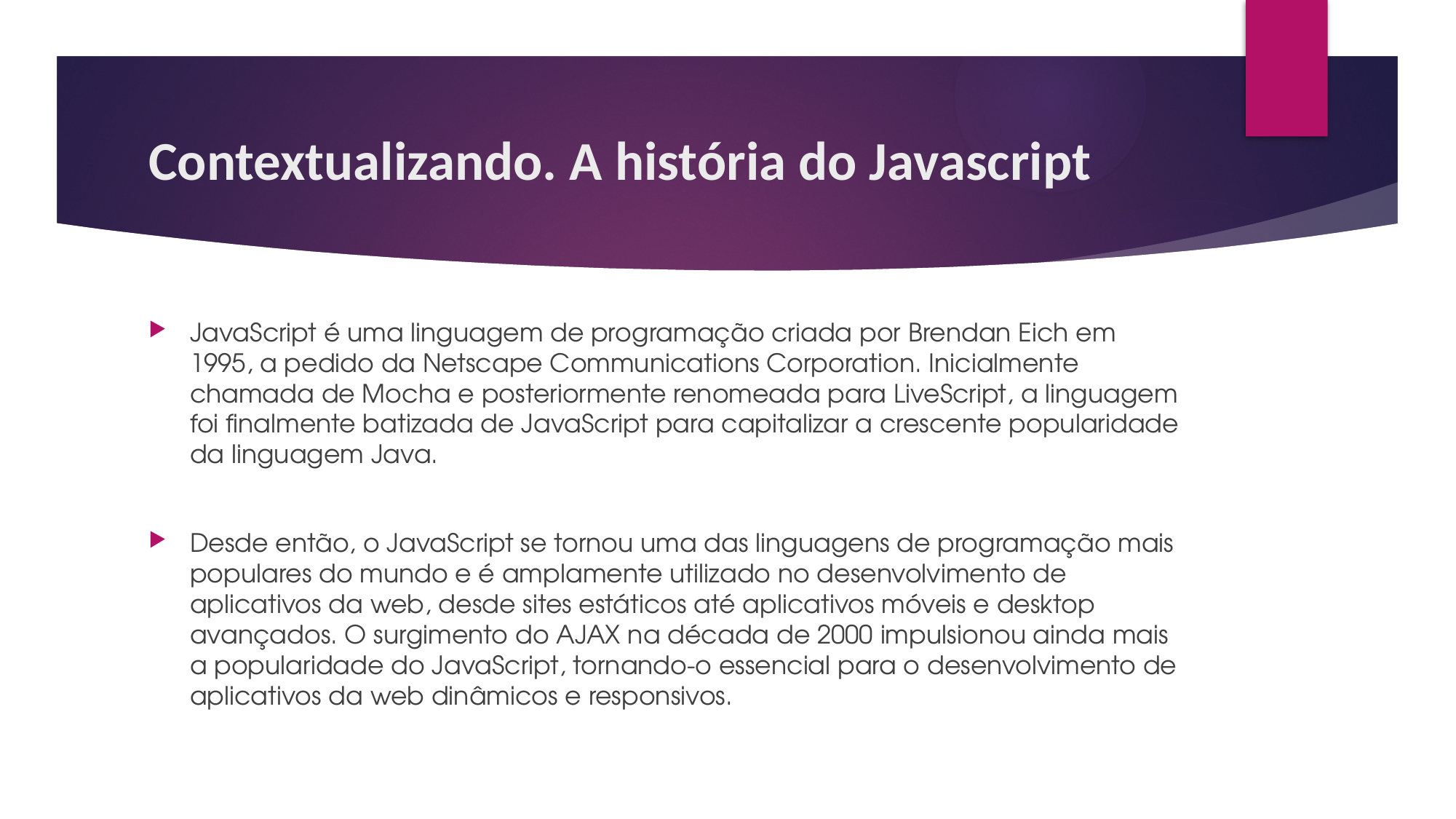

# Contextualizando. A história do Javascript
JavaScript é uma linguagem de programação criada por Brendan Eich em 1995, a pedido da Netscape Communications Corporation. Inicialmente chamada de Mocha e posteriormente renomeada para LiveScript, a linguagem foi finalmente batizada de JavaScript para capitalizar a crescente popularidade da linguagem Java.

Desde então, o JavaScript se tornou uma das linguagens de programação mais populares do mundo e é amplamente utilizado no desenvolvimento de aplicativos da web, desde sites estáticos até aplicativos móveis e desktop avançados. O surgimento do AJAX na década de 2000 impulsionou ainda mais a popularidade do JavaScript, tornando-o essencial para o desenvolvimento de aplicativos da web dinâmicos e responsivos.